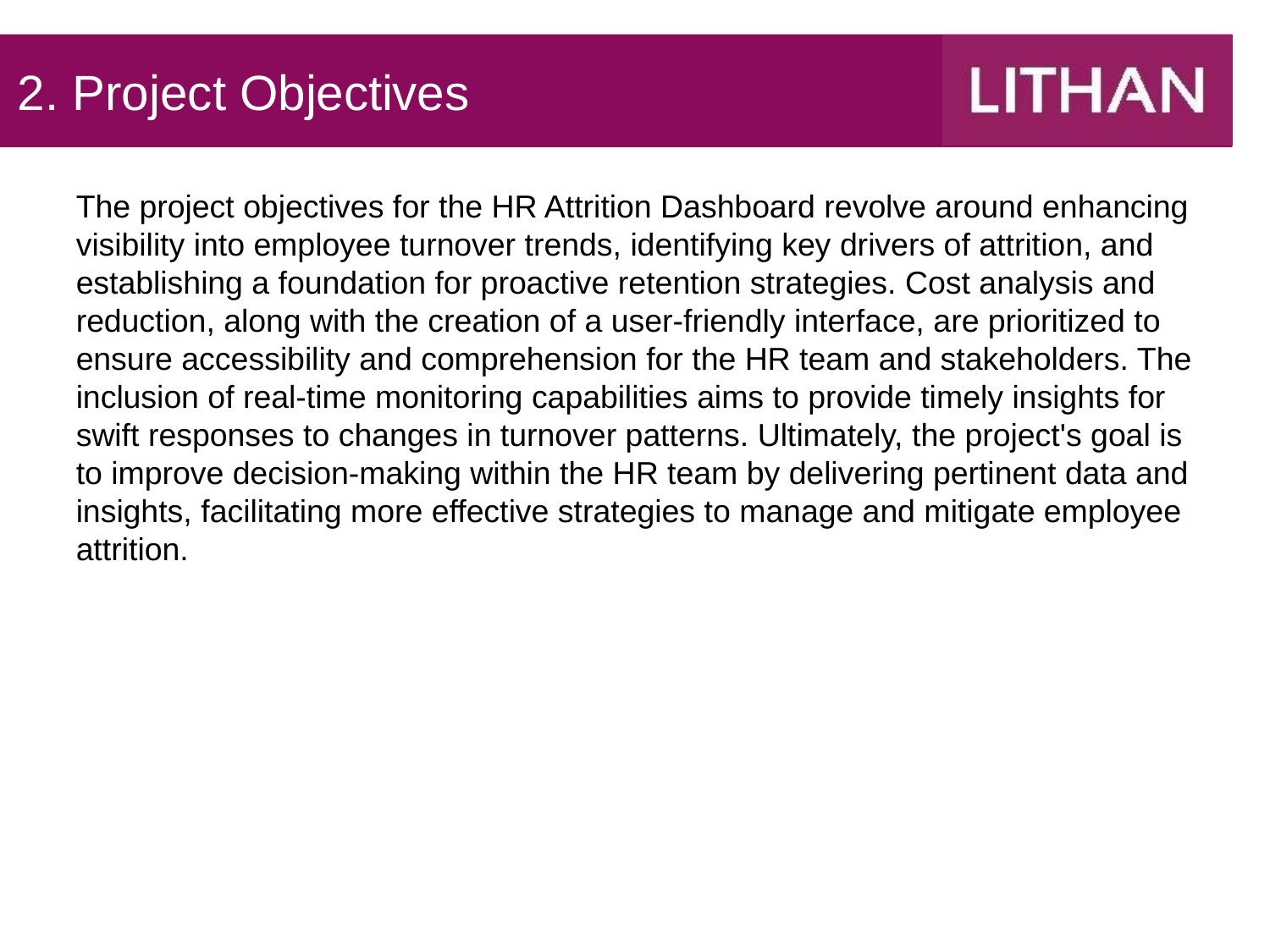

# 2. Project Objectives
The project objectives for the HR Attrition Dashboard revolve around enhancing visibility into employee turnover trends, identifying key drivers of attrition, and establishing a foundation for proactive retention strategies. Cost analysis and reduction, along with the creation of a user-friendly interface, are prioritized to ensure accessibility and comprehension for the HR team and stakeholders. The inclusion of real-time monitoring capabilities aims to provide timely insights for swift responses to changes in turnover patterns. Ultimately, the project's goal is to improve decision-making within the HR team by delivering pertinent data and insights, facilitating more effective strategies to manage and mitigate employee attrition.